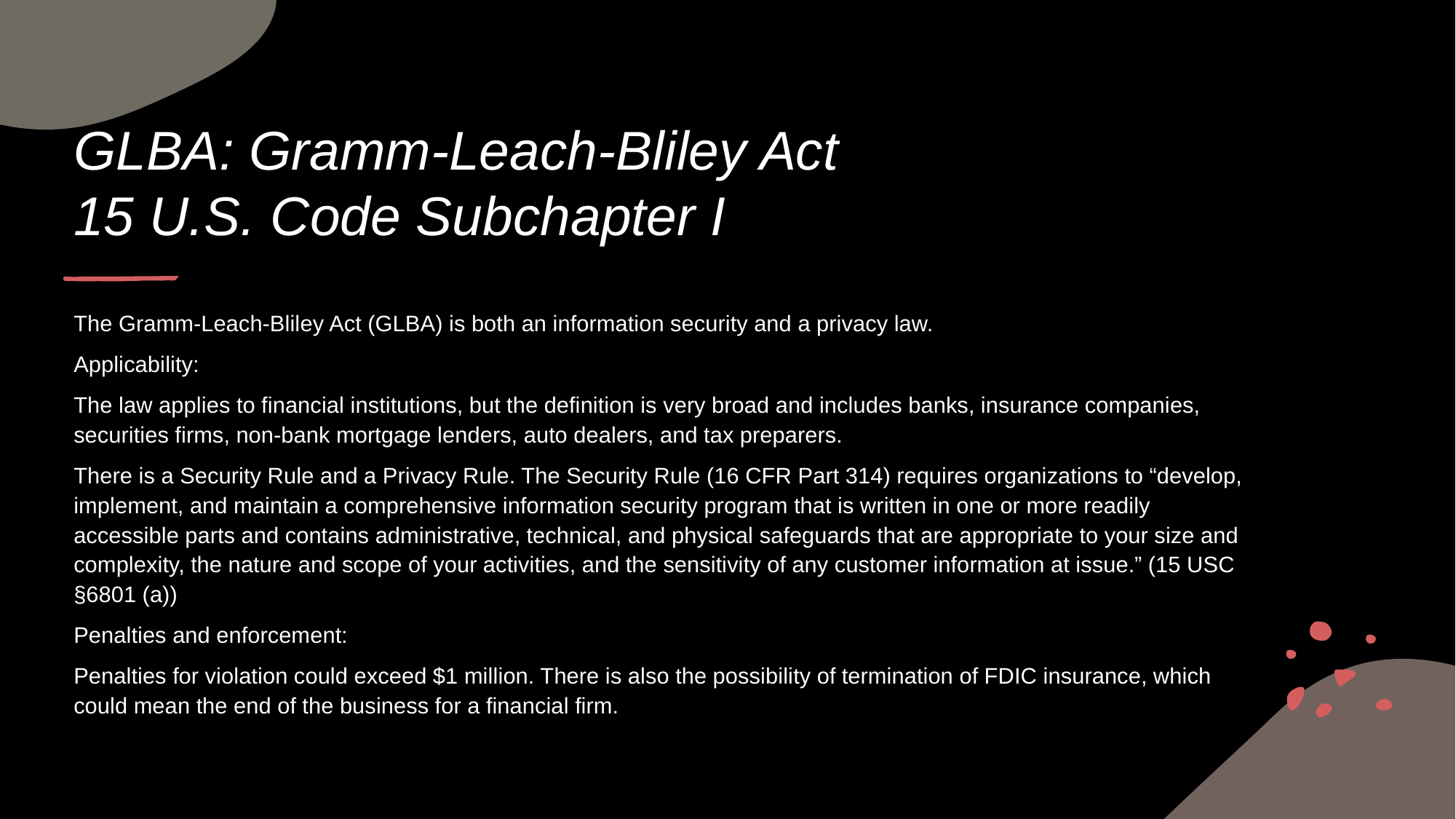

# GLBA: Gramm-Leach-Bliley Act 15 U.S. Code Subchapter I
The Gramm-Leach-Bliley Act (GLBA) is both an information security and a privacy law.
Applicability:
The law applies to financial institutions, but the definition is very broad and includes banks, insurance companies, securities firms, non-bank mortgage lenders, auto dealers, and tax preparers.
There is a Security Rule and a Privacy Rule. The Security Rule (16 CFR Part 314) requires organizations to “develop, implement, and maintain a comprehensive information security program that is written in one or more readily accessible parts and contains administrative, technical, and physical safeguards that are appropriate to your size and complexity, the nature and scope of your activities, and the sensitivity of any customer information at issue.” (15 USC §6801 (a))
Penalties and enforcement:
Penalties for violation could exceed $1 million. There is also the possibility of termination of FDIC insurance, which could mean the end of the business for a financial firm.